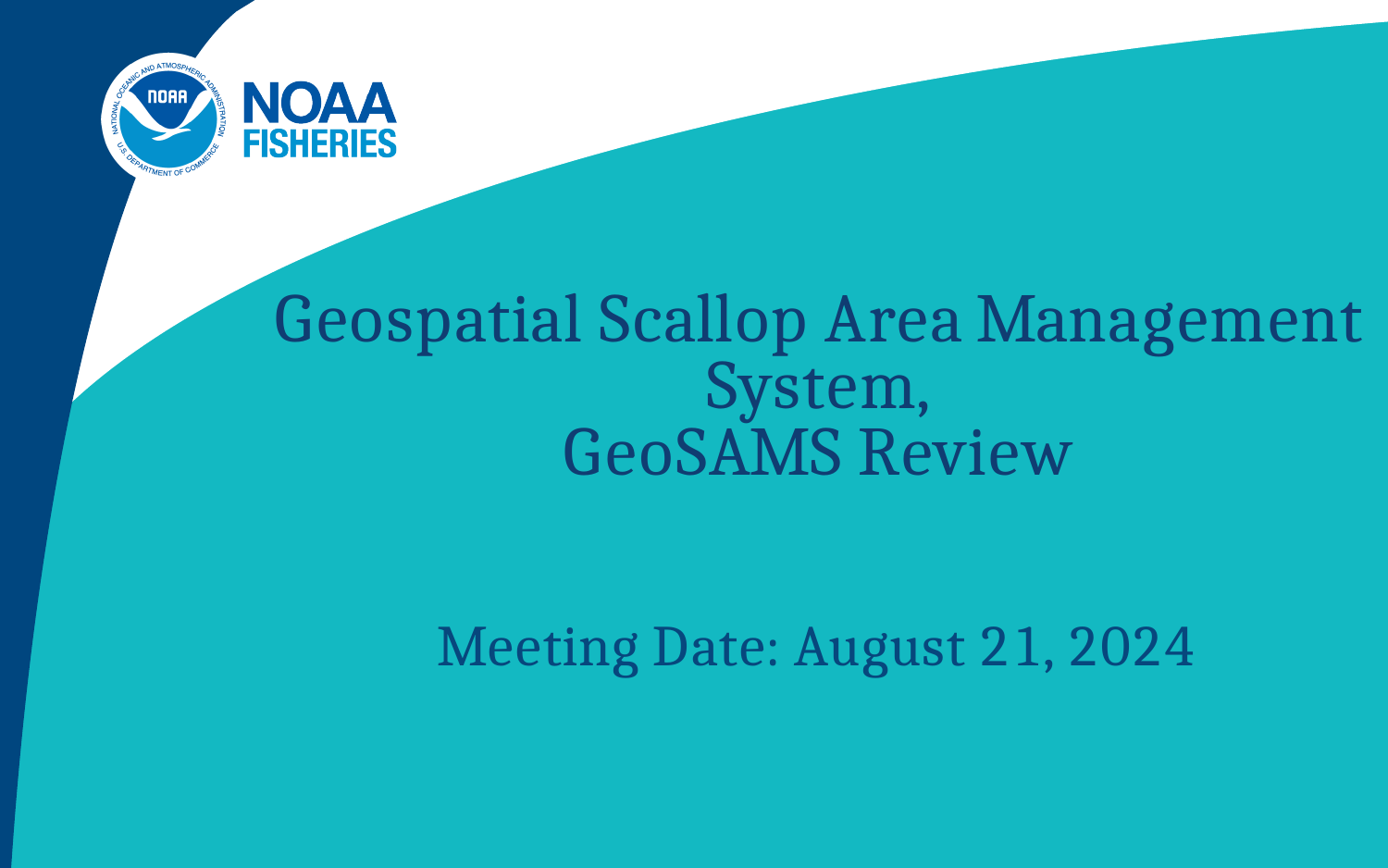

# Geospatial Scallop Area Management System, GeoSAMS Review
Meeting Date: August 21, 2024